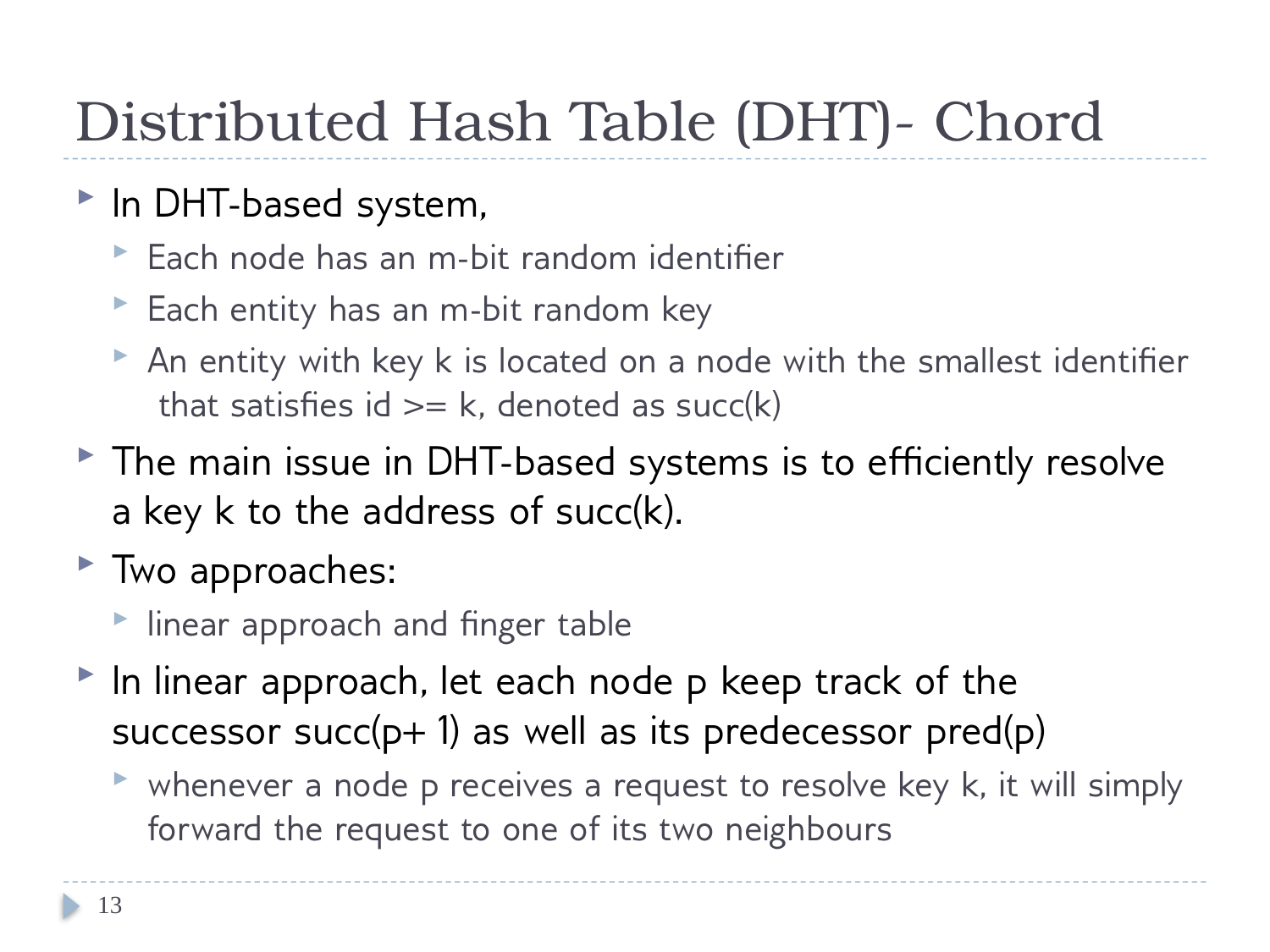

# Distributed Hash Table (DHT)- Chord
In DHT-based system,
Each node has an m-bit random identifier
Each entity has an m-bit random key
An entity with key k is located on a node with the smallest identifier  that satisfies id >= k, denoted as succ(k)
The main issue in DHT-based systems is to efficiently resolve a key k to the address of succ(k).
Two approaches:
linear approach and finger table
In linear approach, let each node p keep track of the successor succ(p+ 1) as well as its predecessor pred(p)
whenever a node p receives a request to resolve key k, it will simply forward the request to one of its two neighbours
13